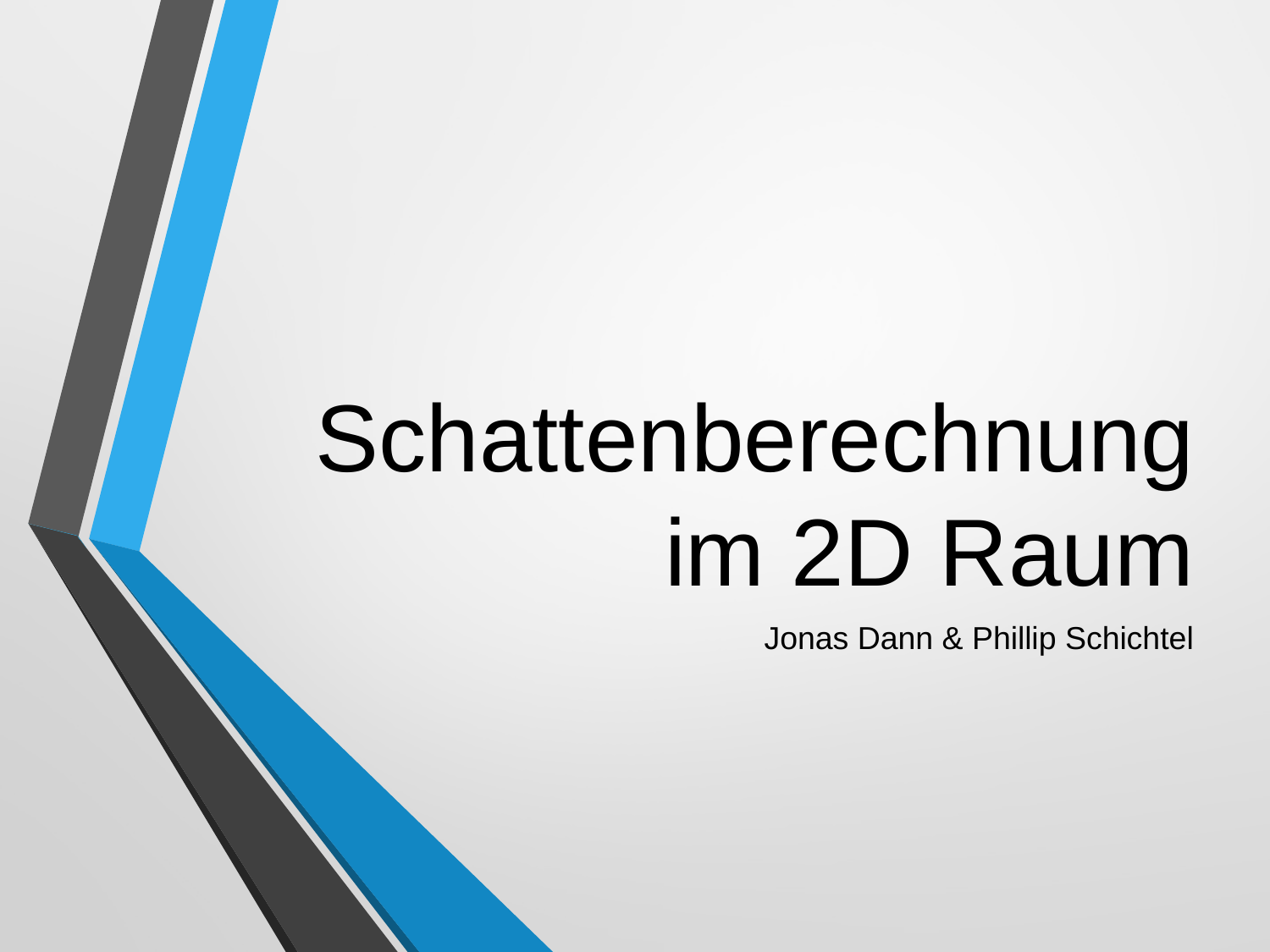

# Schattenberechnung im 2D Raum
Jonas Dann & Phillip Schichtel